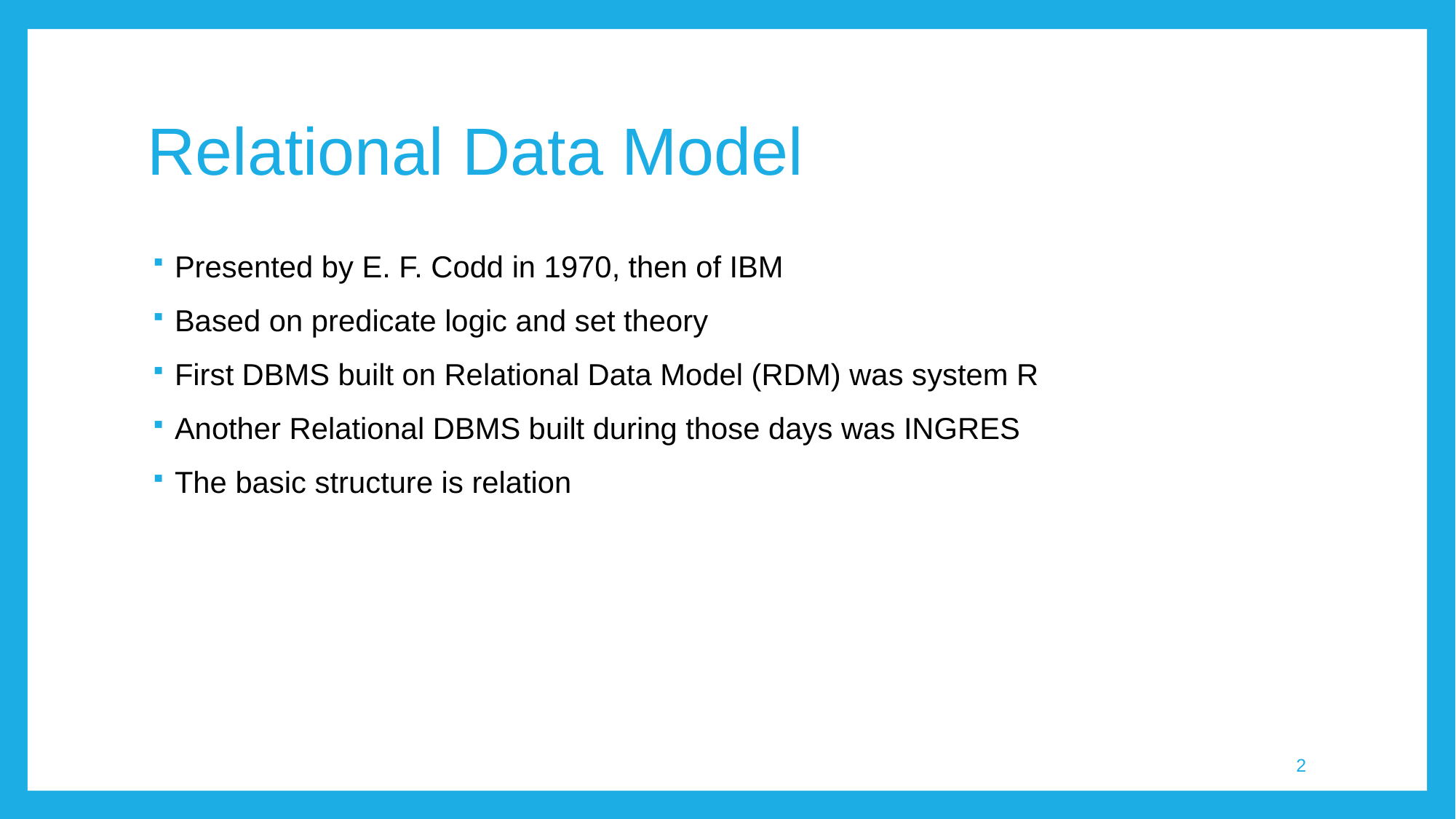

# Relational Data Model
Presented by E. F. Codd in 1970, then of IBM
Based on predicate logic and set theory
First DBMS built on Relational Data Model (RDM) was system R
Another Relational DBMS built during those days was INGRES
The basic structure is relation

2